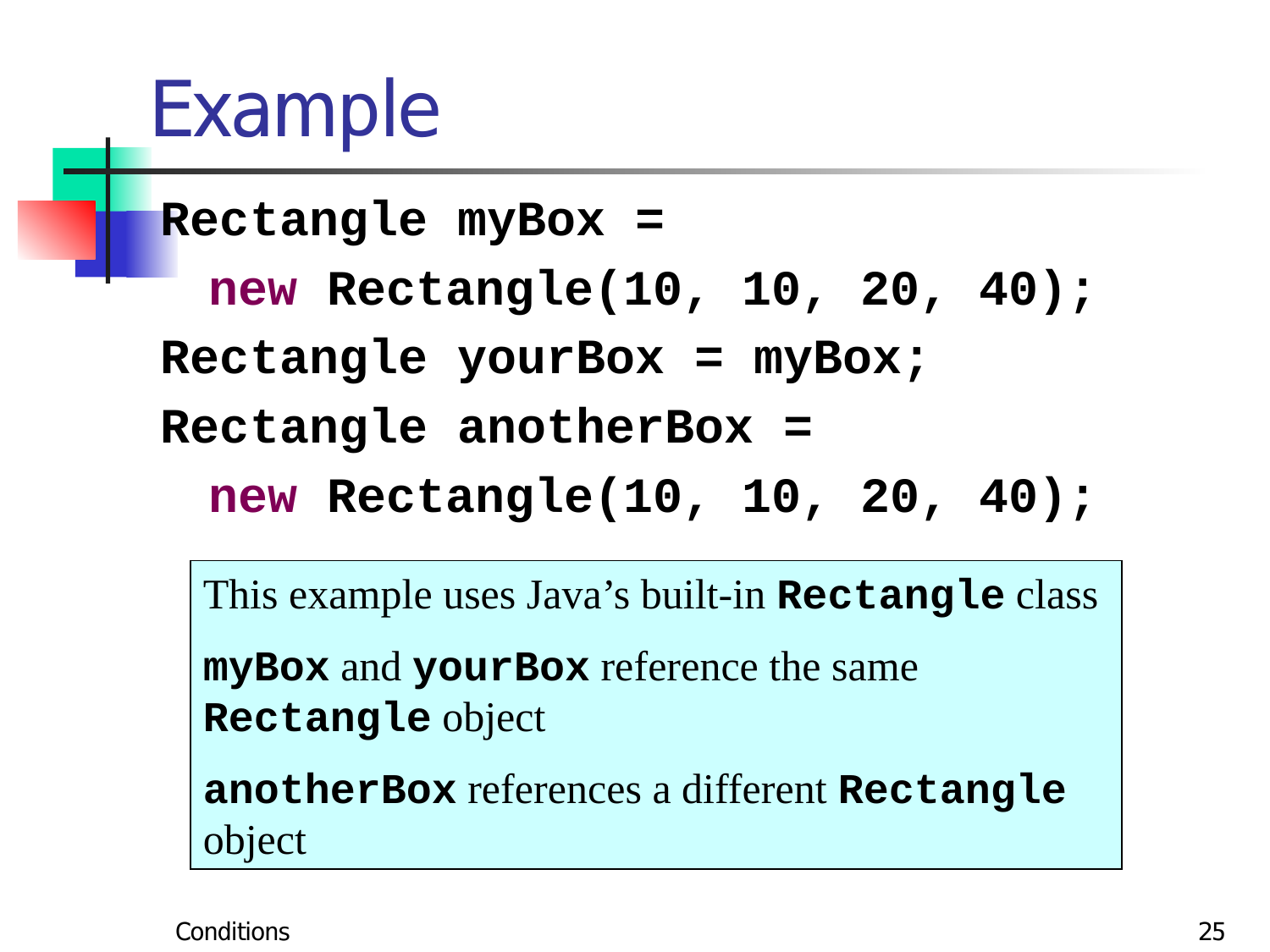

# Example
Rectangle myBox =
	new Rectangle(10, 10, 20, 40);
Rectangle yourBox = myBox;
Rectangle anotherBox =
	new Rectangle(10, 10, 20, 40);
This example uses Java’s built-in Rectangle class
myBox and yourBox reference the same Rectangle object
anotherBox references a different Rectangle object
Conditions
25